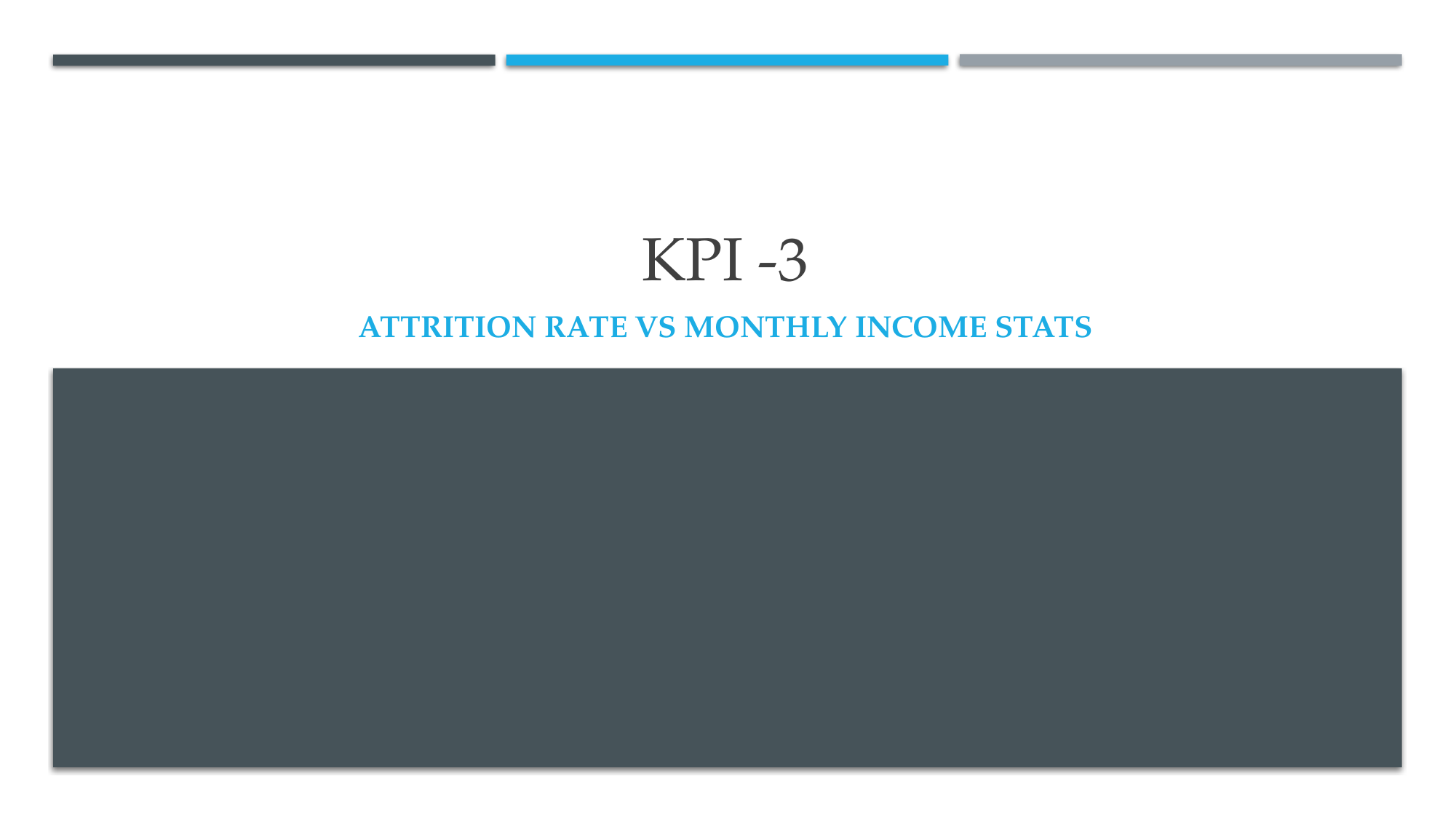

# KPI -3
ATTRITION RATE VS MONTHLY INCOME STATS